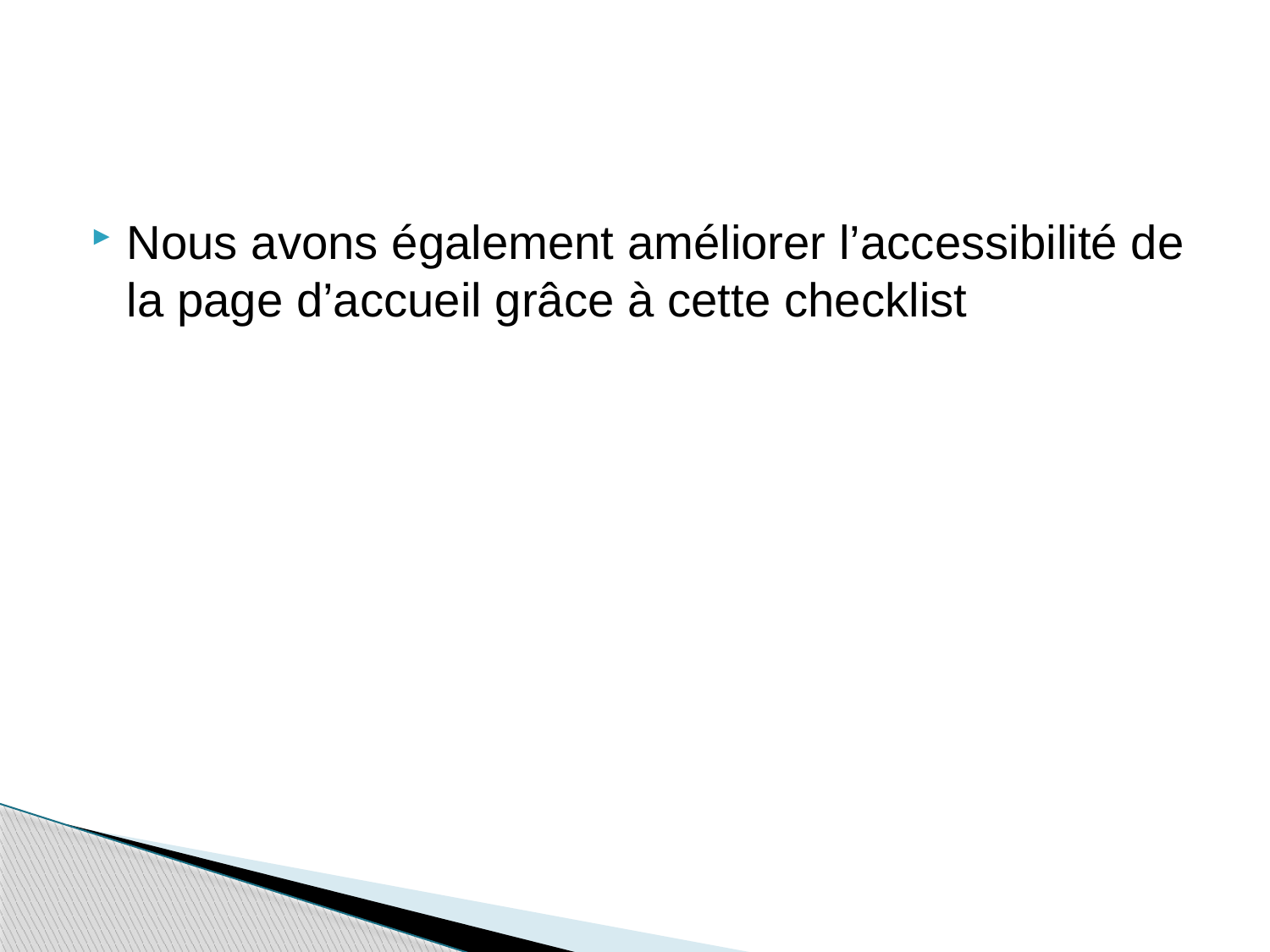

#
Nous avons également améliorer l’accessibilité de la page d’accueil grâce à cette checklist